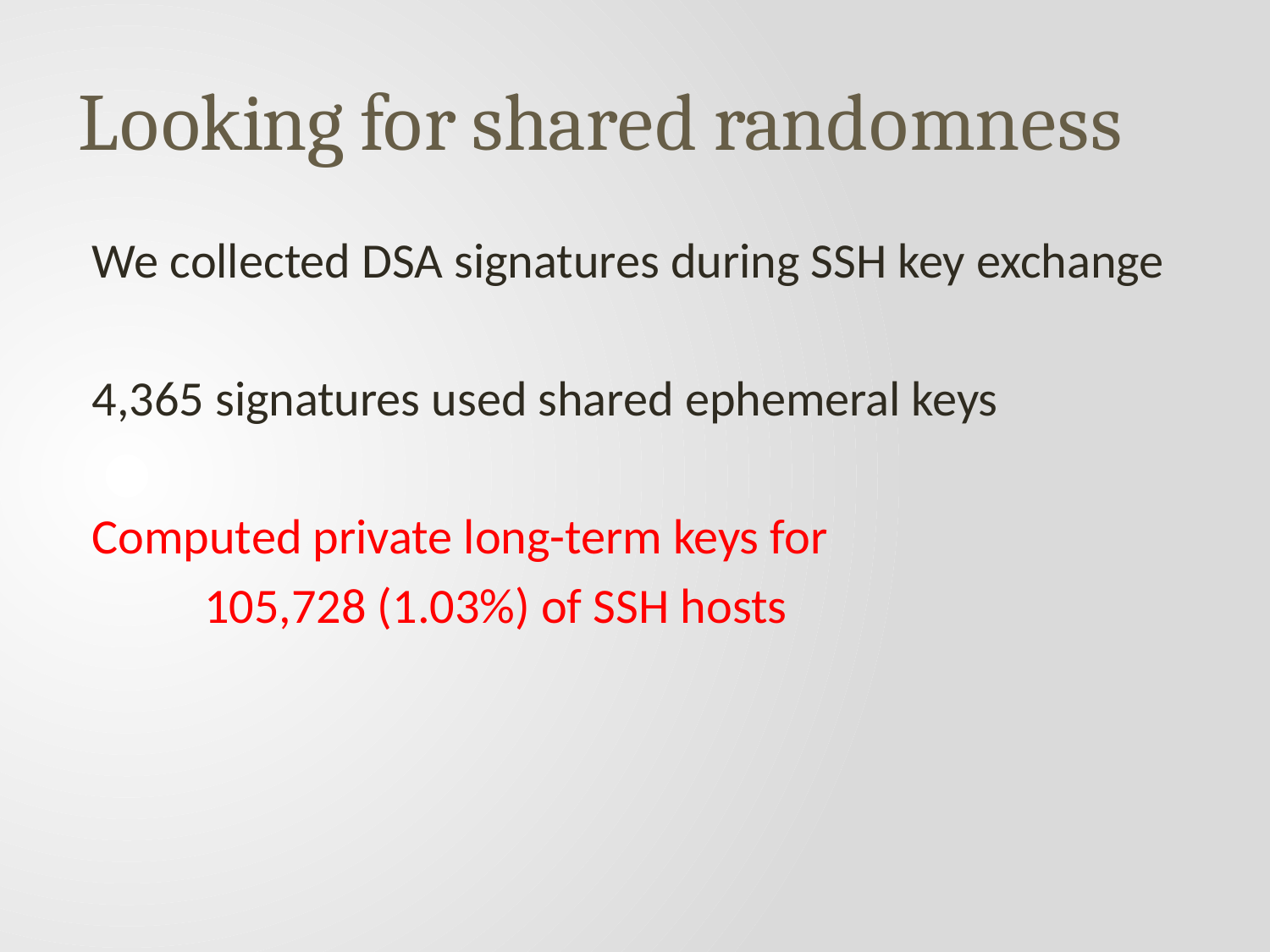

# Looking for shared randomness
We collected DSA signatures during SSH key exchange

4,365 signatures used shared ephemeral keys

Computed private long-term keys for
          105,728 (1.03%) of SSH hosts